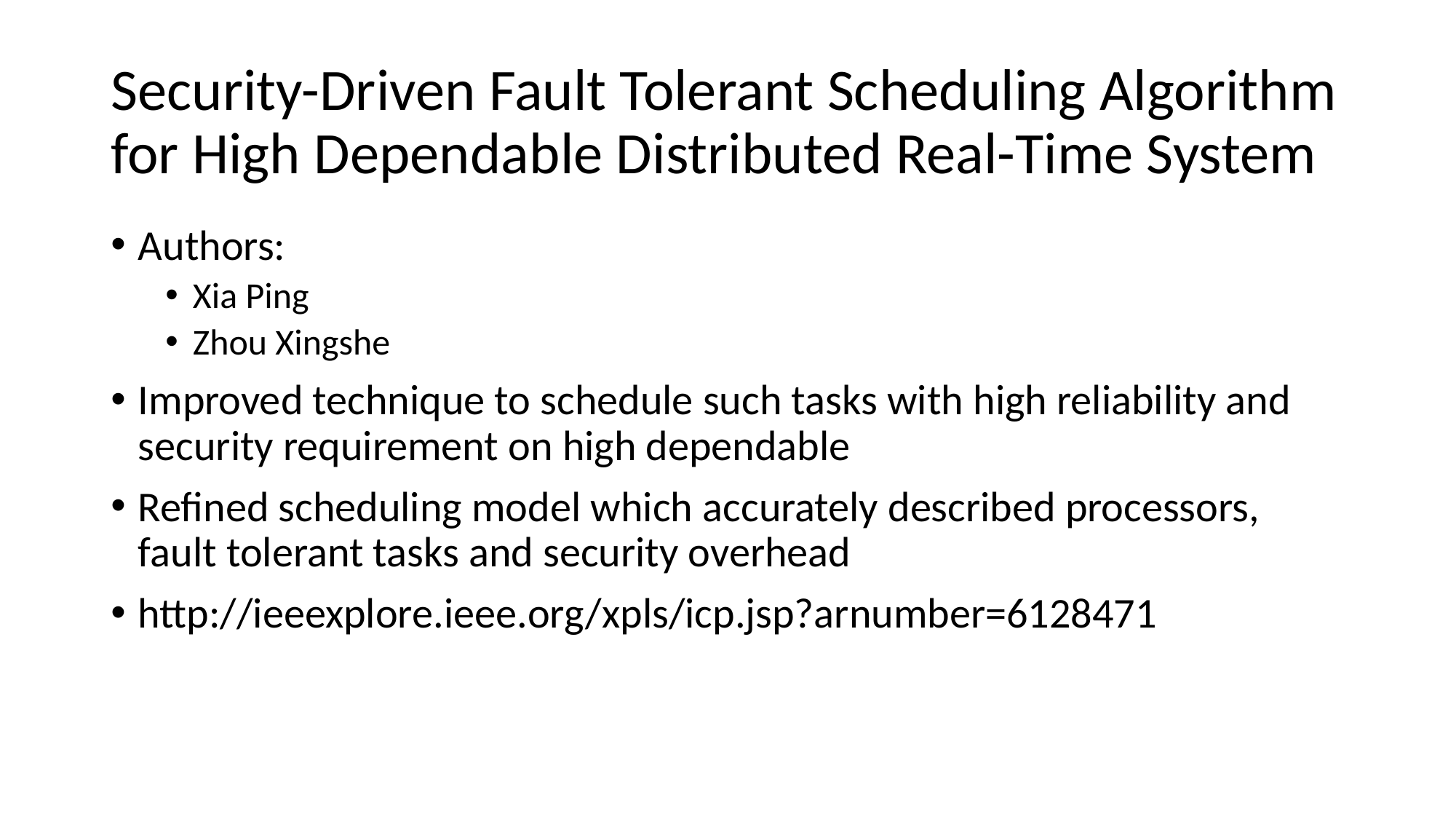

# Security-Driven Fault Tolerant Scheduling Algorithm for High Dependable Distributed Real-Time System
Authors:
Xia Ping
Zhou Xingshe
Improved technique to schedule such tasks with high reliability and security requirement on high dependable
Refined scheduling model which accurately described processors, fault tolerant tasks and security overhead
http://ieeexplore.ieee.org/xpls/icp.jsp?arnumber=6128471